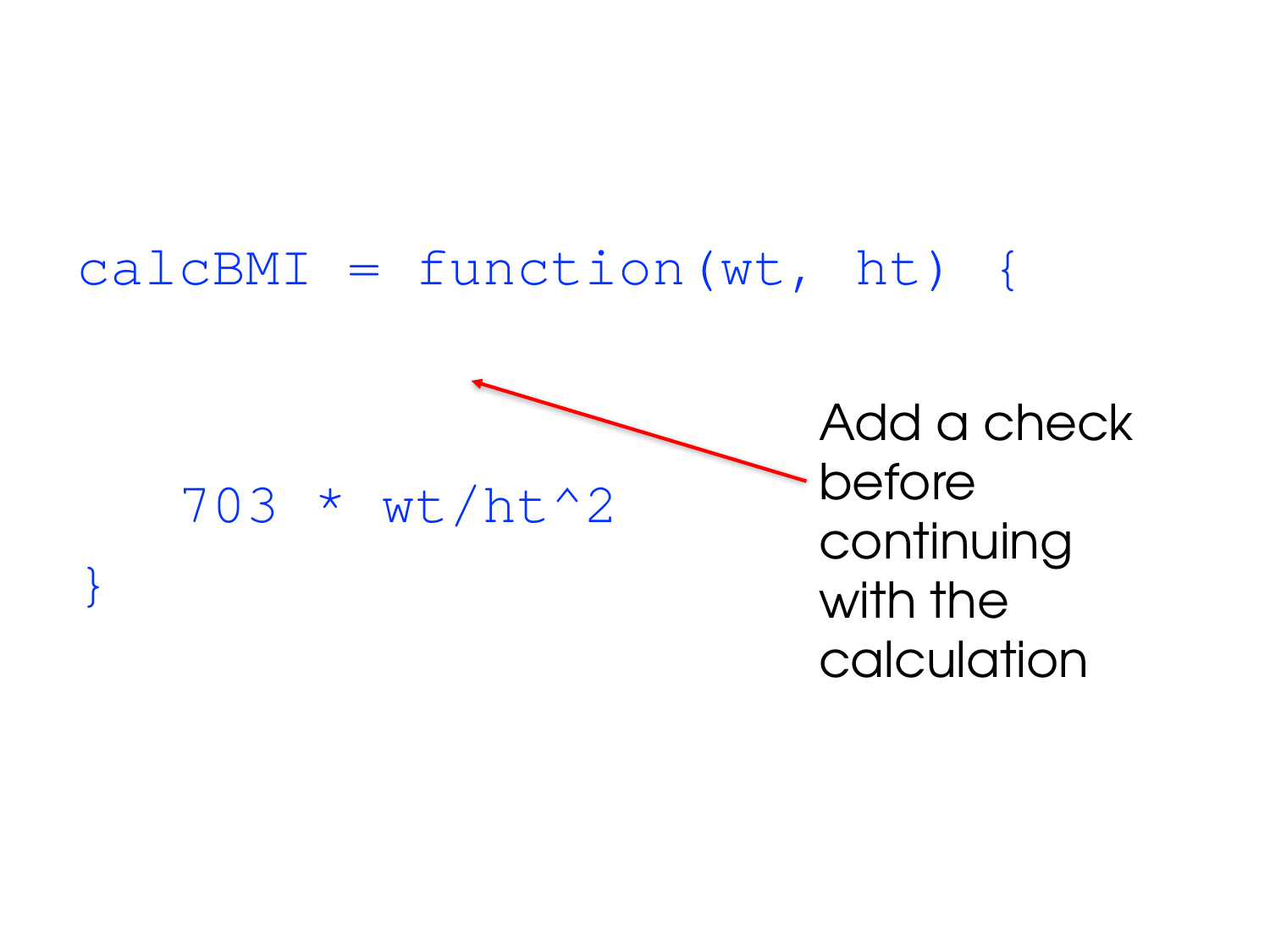

#
calcBMI = function(wt, ht) {

   703 * wt/ht^2
}

Add a check before continuing with the calculation